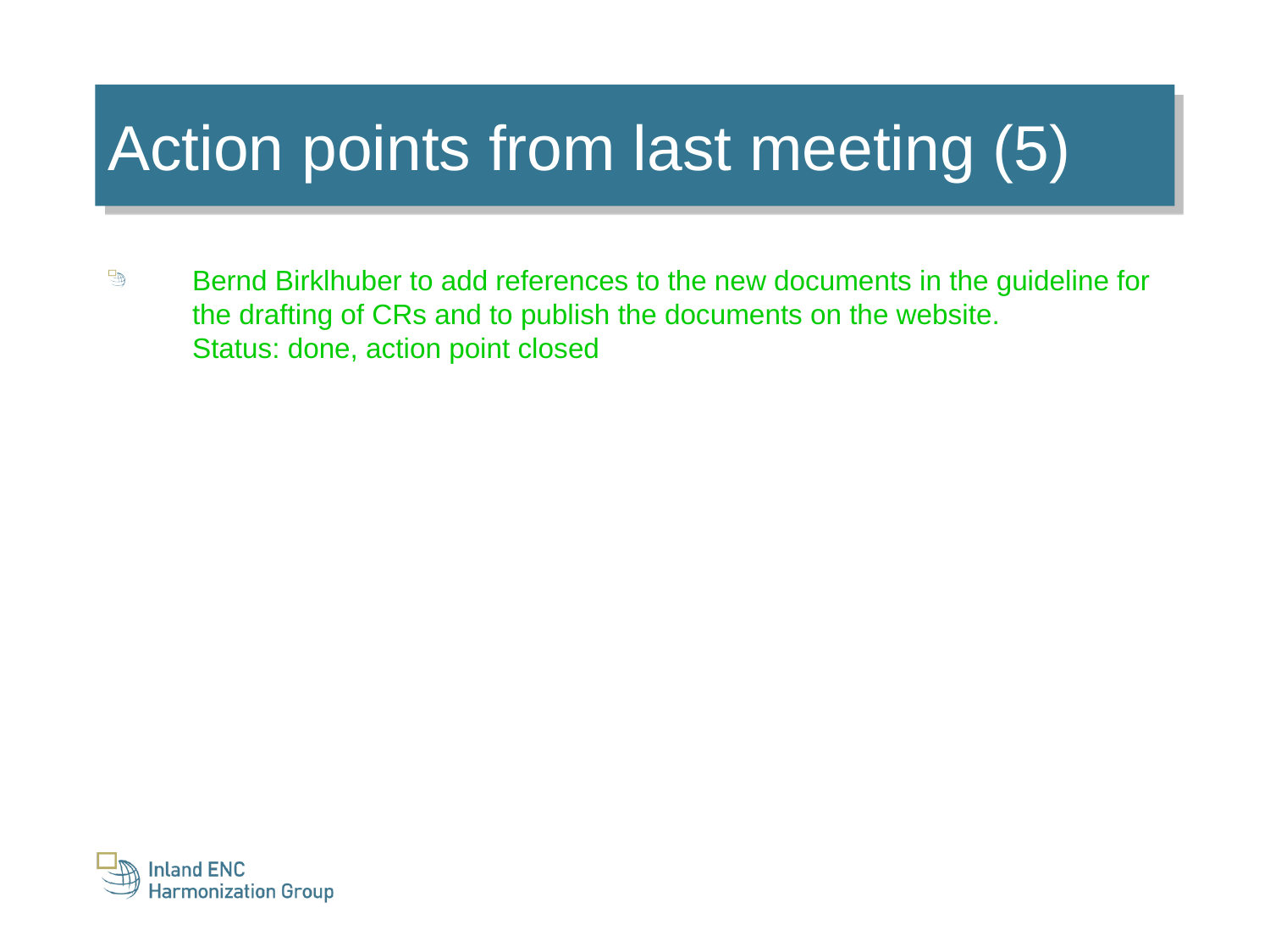

Action points from last meeting (5)
Bernd Birklhuber to add references to the new documents in the guideline for the drafting of CRs and to publish the documents on the website.
Status: done, action point closed